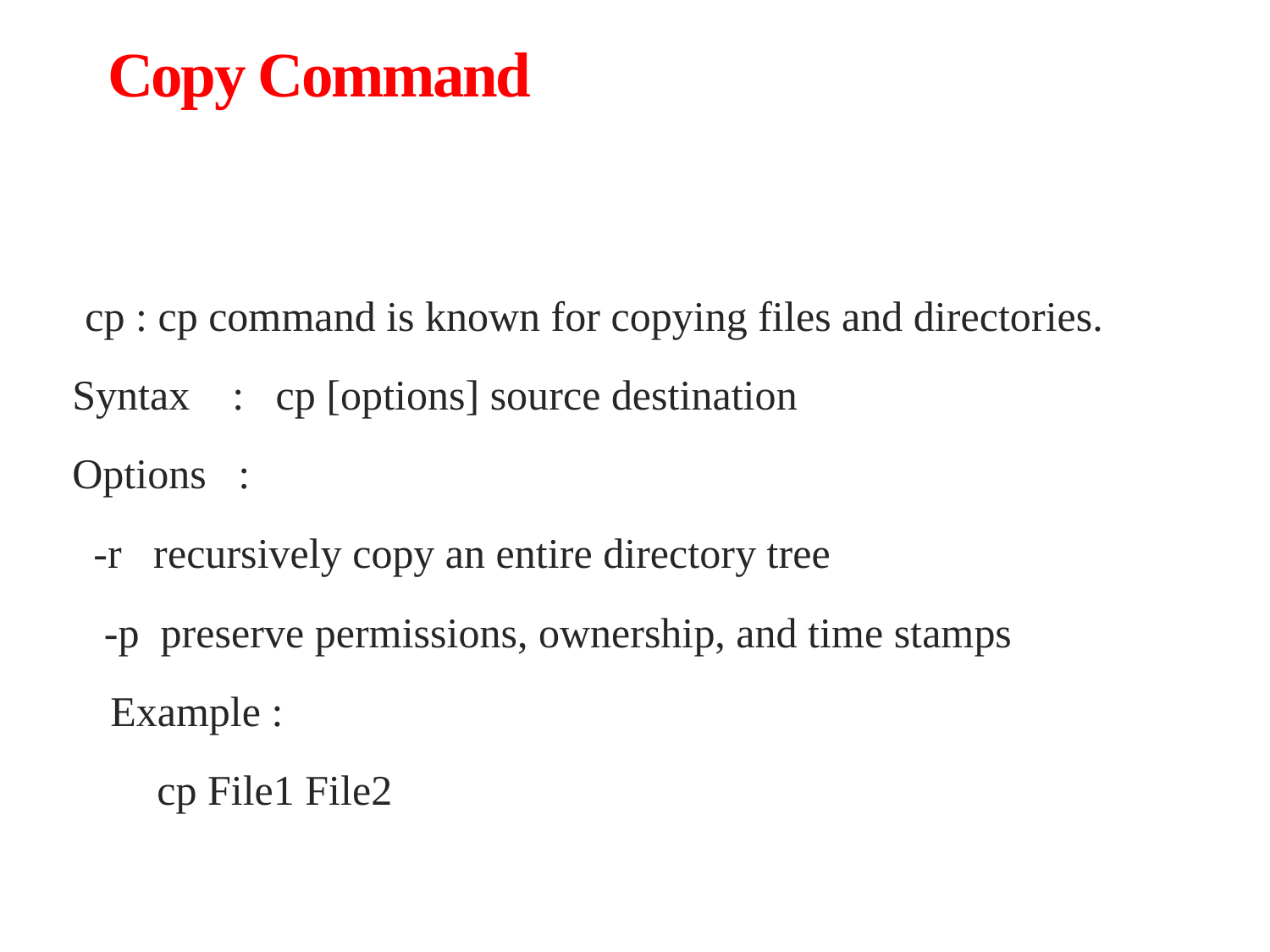

# Copy Command
cp : cp command is known for copying files and directories.
Syntax    :   cp [options] source destination
Options   :
  -r   recursively copy an entire directory tree
   -p  preserve permissions, ownership, and time stamps
Example :
        cp File1 File2